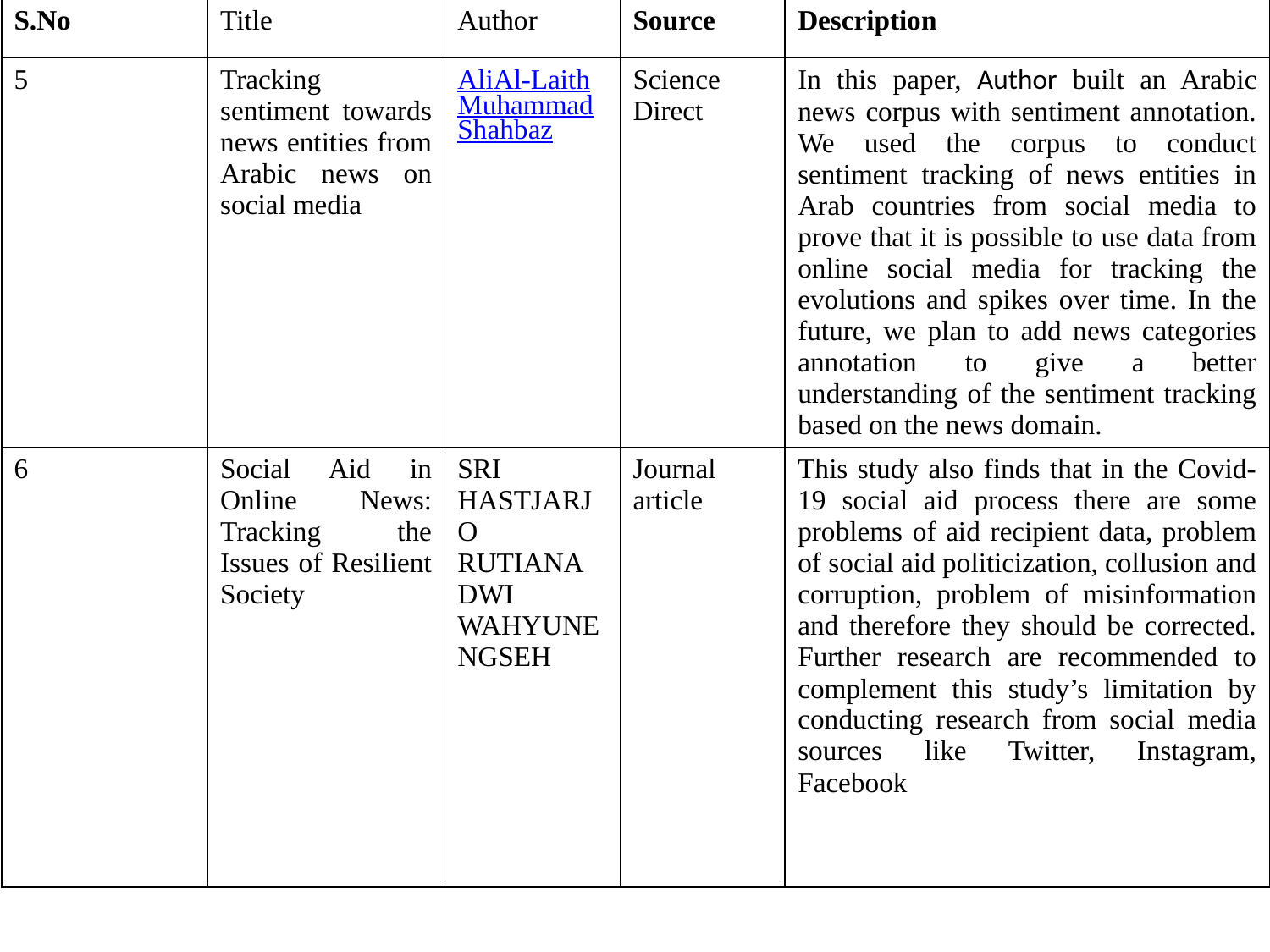

| S.No | Title | Author | Source | Description |
| --- | --- | --- | --- | --- |
| 5 | Tracking sentiment towards news entities from Arabic news on social media | AliAl-LaithMuhammadShahbaz | Science Direct | In this paper, Author built an Arabic news corpus with sentiment annotation. We used the corpus to conduct sentiment tracking of news entities in Arab countries from social media to prove that it is possible to use data from online social media for tracking the evolutions and spikes over time. In the future, we plan to add news categories annotation to give a better understanding of the sentiment tracking based on the news domain. |
| 6 | Social Aid in Online News: Tracking the Issues of Resilient Society | SRI HASTJARJO RUTIANA DWI WAHYUNENGSEH | Journal article | This study also finds that in the Covid-19 social aid process there are some problems of aid recipient data, problem of social aid politicization, collusion and corruption, problem of misinformation and therefore they should be corrected. Further research are recommended to complement this study’s limitation by conducting research from social media sources like Twitter, Instagram, Facebook |